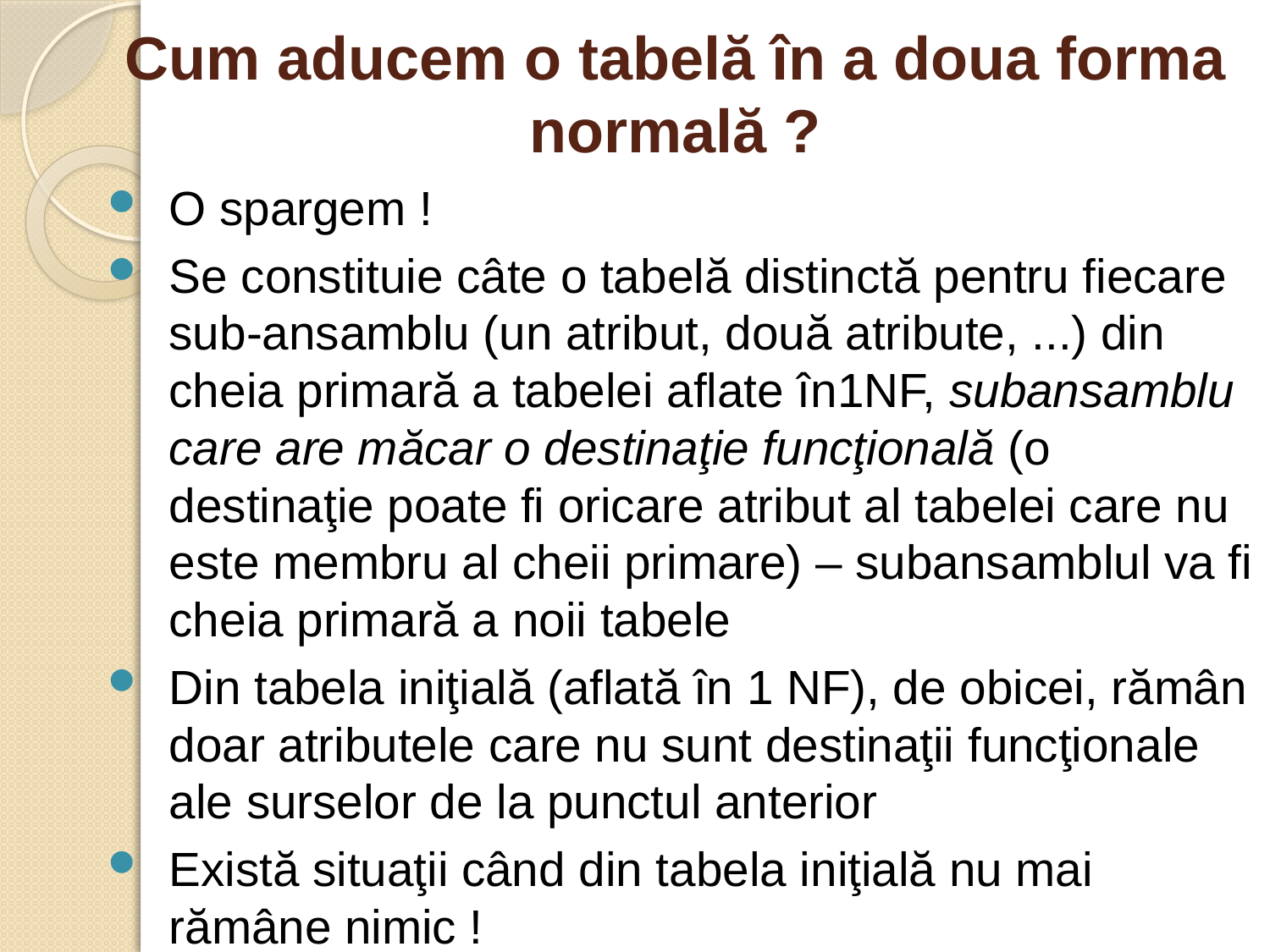

# Cum aducem o tabelă în a doua forma normală ?
O spargem !
Se constituie câte o tabelă distinctă pentru fiecare sub-ansamblu (un atribut, două atribute, ...) din cheia primară a tabelei aflate în1NF, subansamblu care are măcar o destinaţie funcţională (o destinaţie poate fi oricare atribut al tabelei care nu este membru al cheii primare) – subansamblul va fi cheia primară a noii tabele
Din tabela iniţială (aflată în 1 NF), de obicei, rămân doar atributele care nu sunt destinaţii funcţionale ale surselor de la punctul anterior
Există situaţii când din tabela iniţială nu mai rămâne nimic !